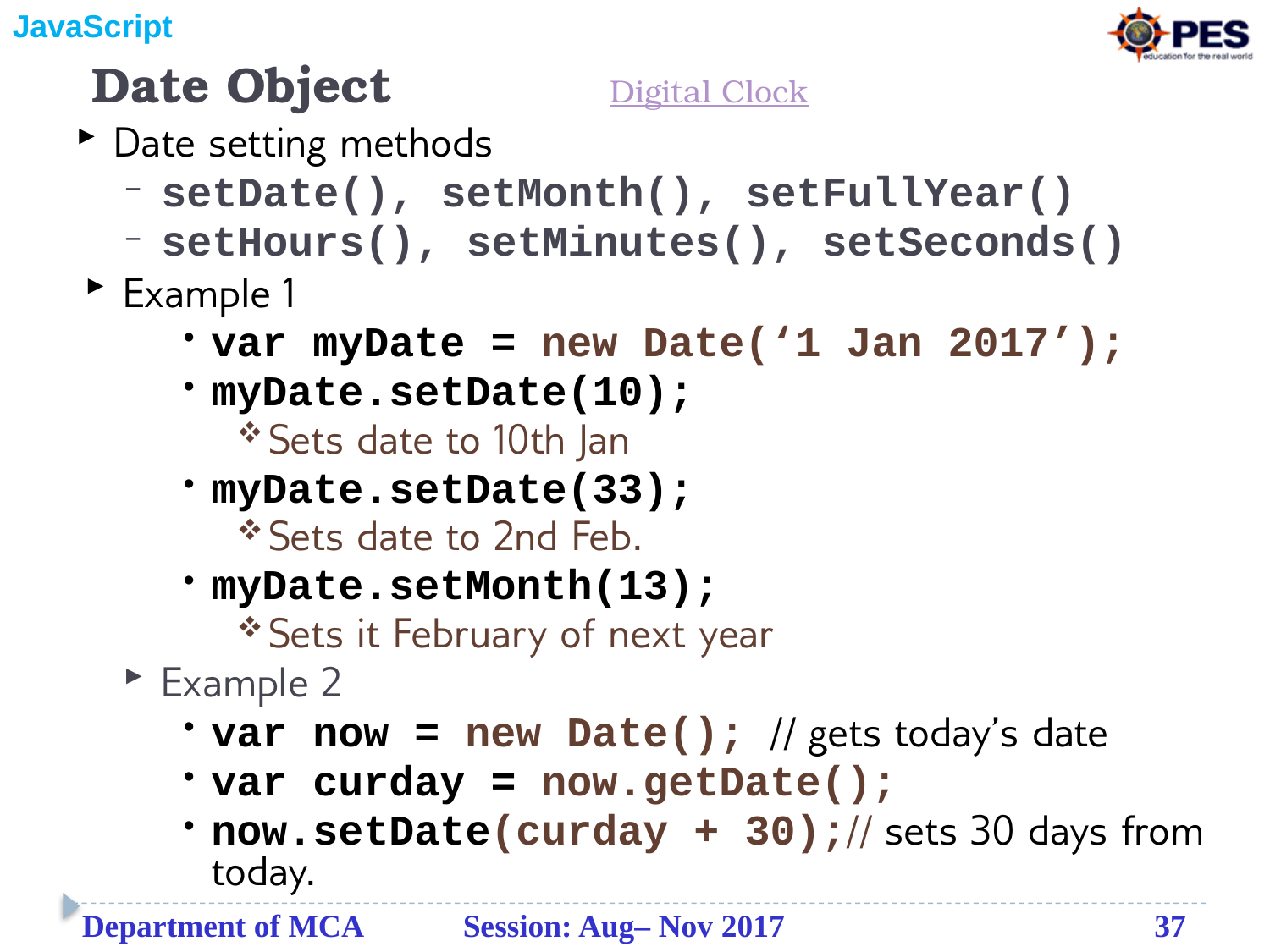

# Date Object             Digital Clock
Date setting methods
setDate(), setMonth(), setFullYear()
setHours(), setMinutes(), setSeconds()
Example 1
var myDate = new Date(‘1 Jan 2017’);
myDate.setDate(10);
Sets date to 10th Jan
myDate.setDate(33);
Sets date to 2nd Feb.
myDate.setMonth(13);
Sets it February of next year
Example 2
var now = new Date(); // gets today’s date
var curday = now.getDate();
now.setDate(curday + 30);// sets 30 days from today.